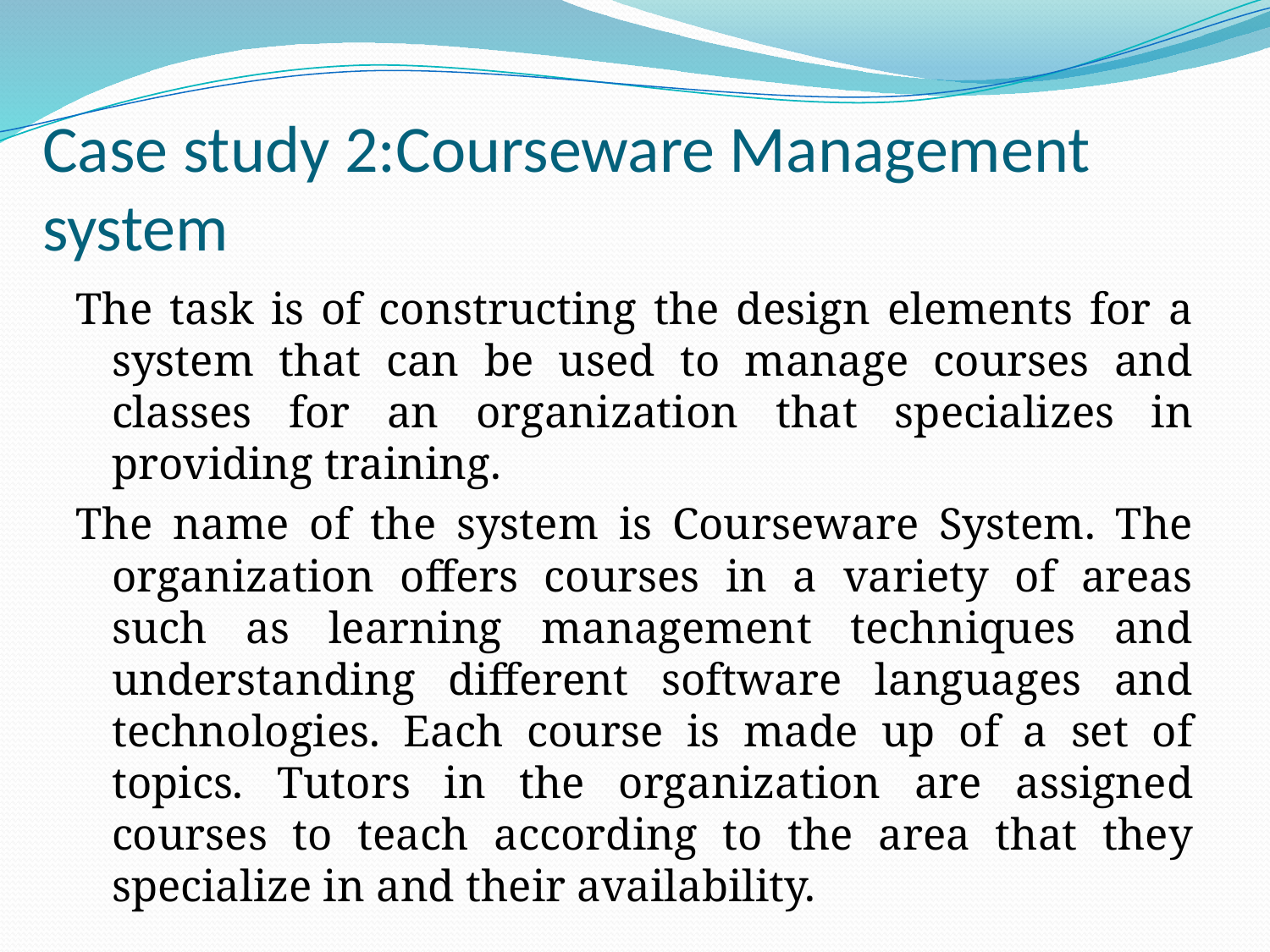

# Case study 2:Courseware Management system
The task is of constructing the design elements for a system that can be used to manage courses and classes for an organization that specializes in providing training.
The name of the system is Courseware System. The organization offers courses in a variety of areas such as learning management techniques and understanding different software languages and technologies. Each course is made up of a set of topics. Tutors in the organization are assigned courses to teach according to the area that they specialize in and their availability.